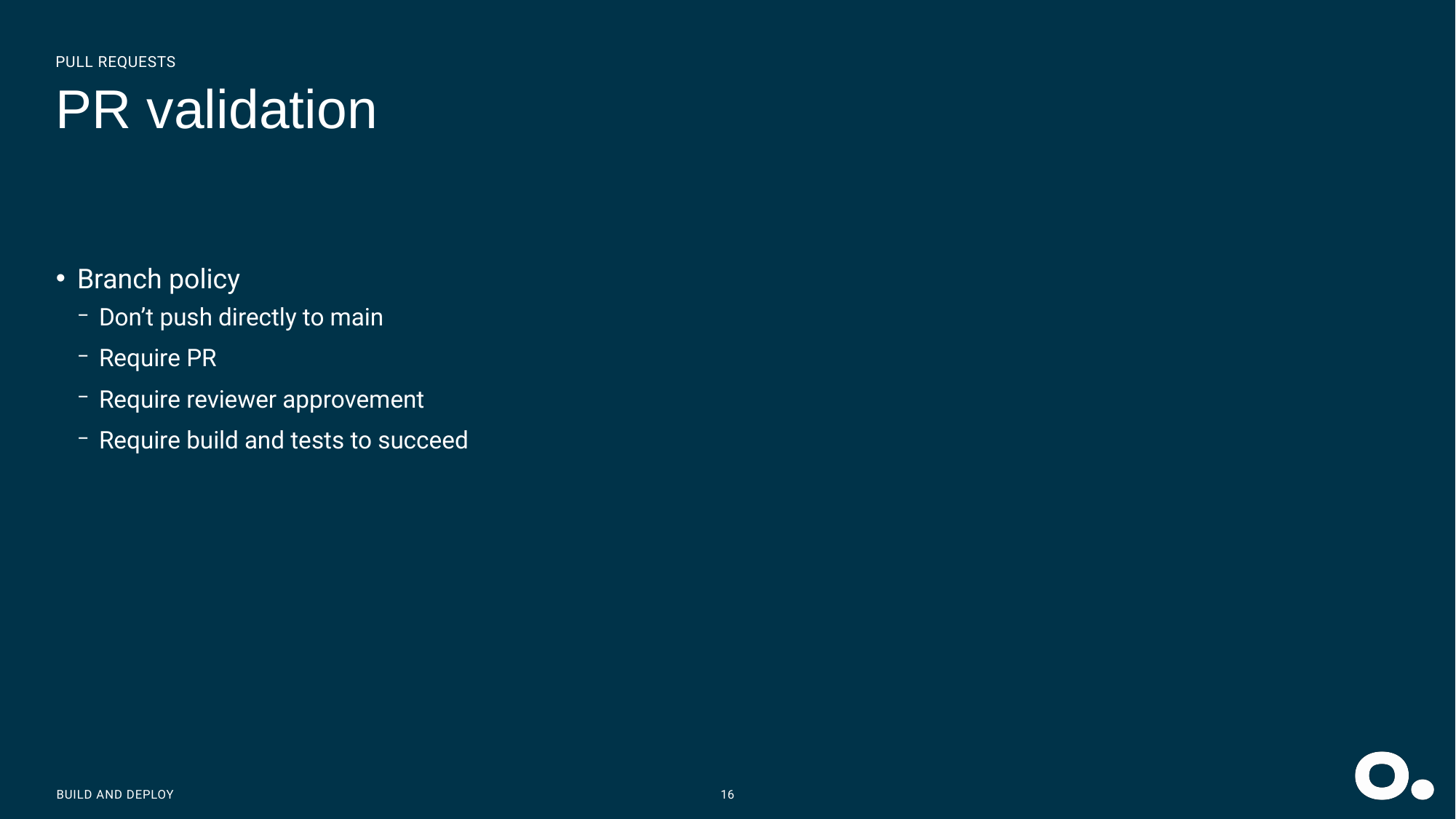

Pull requests
# PR validation
Branch policy
Don’t push directly to main
Require PR
Require reviewer approvement
Require build and tests to succeed

Build and deploy
16